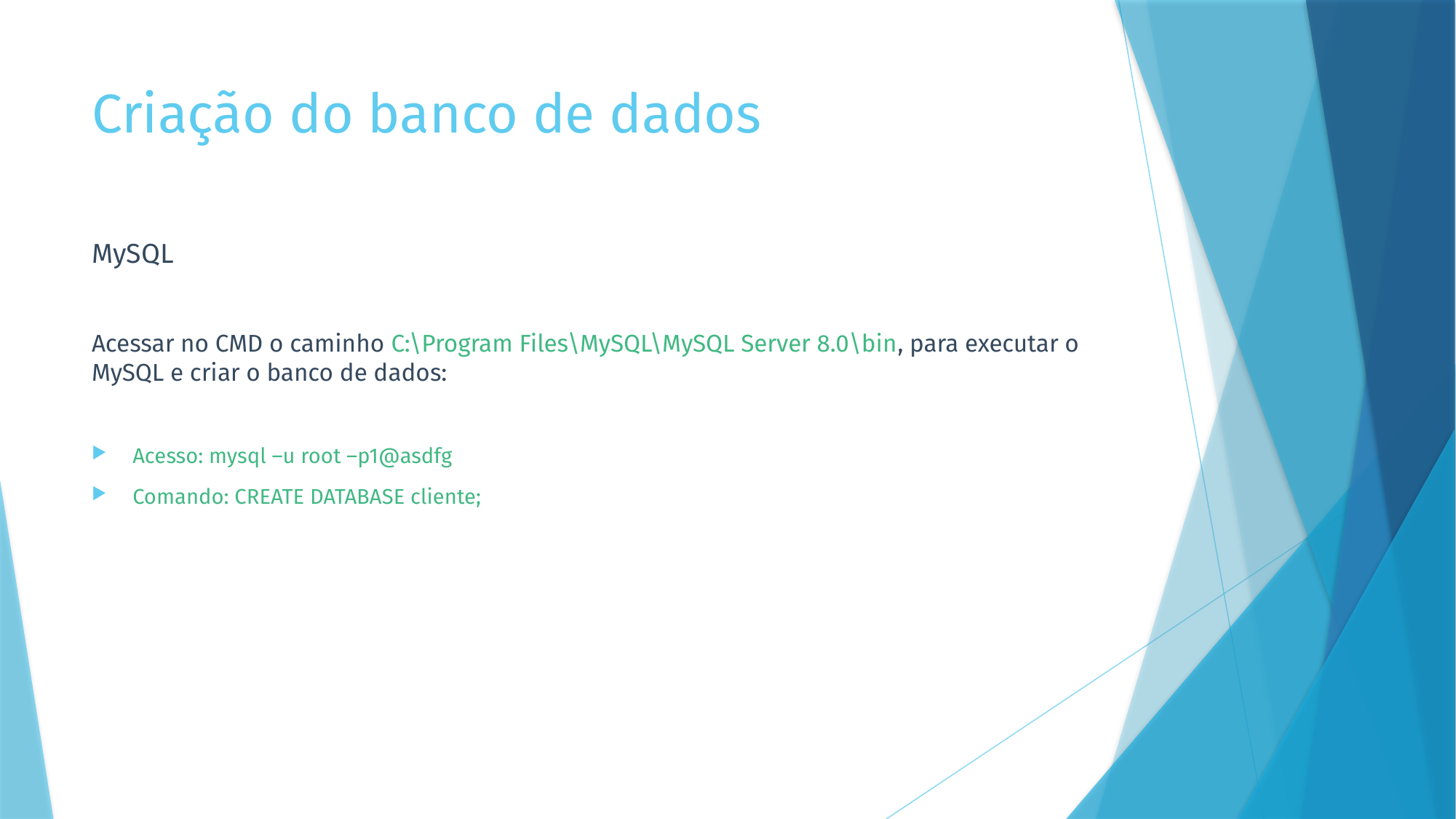

# Criação do banco de dados
MySQL

Acessar no CMD o caminho C:\Program Files\MySQL\MySQL Server 8.0\bin, para executar o MySQL e criar o banco de dados:

Acesso: mysql –u root –p1@asdfg
Comando: CREATE DATABASE cliente;